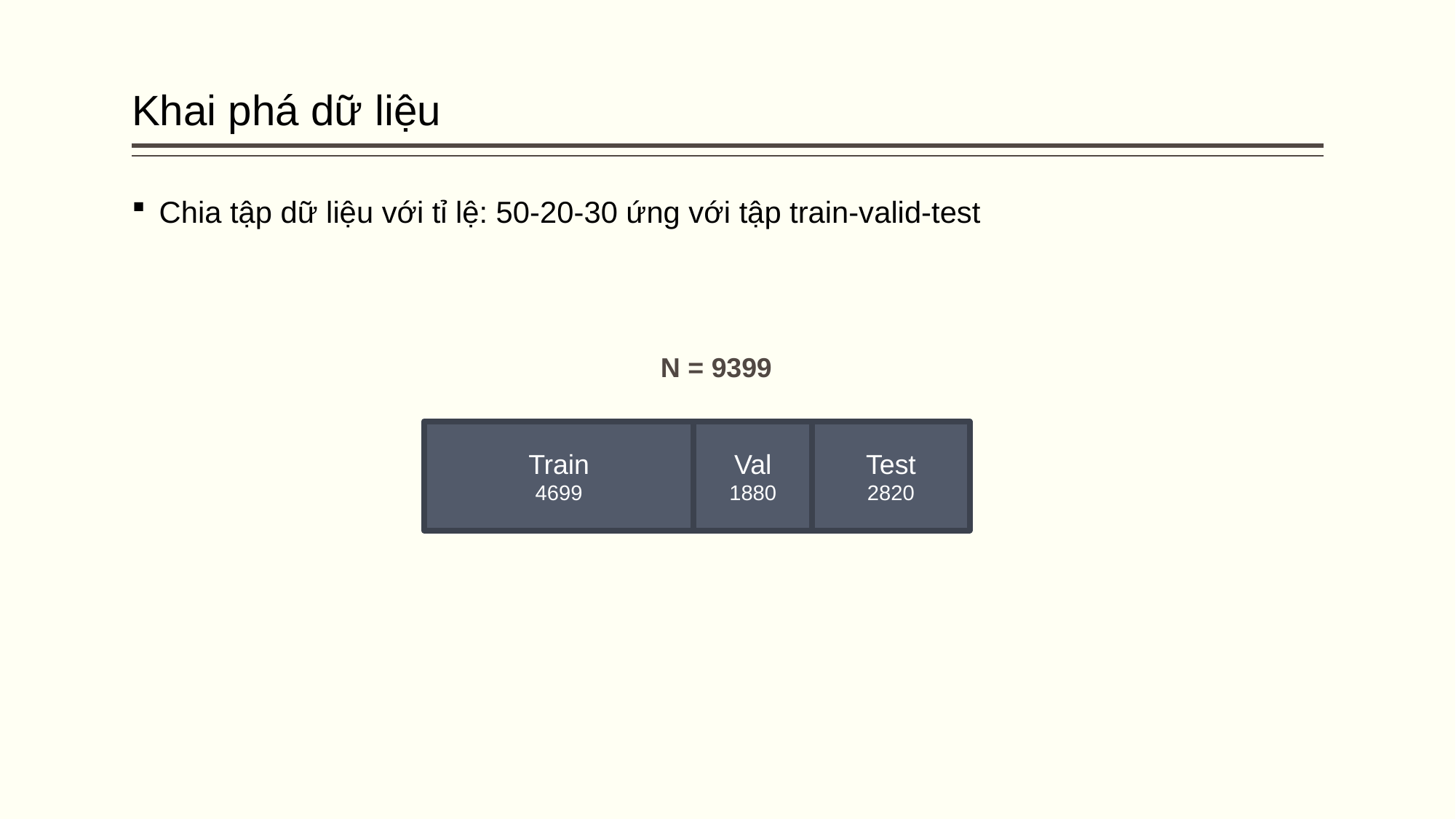

# Khai phá dữ liệu
Chia tập dữ liệu với tỉ lệ: 50-20-30 ứng với tập train-valid-test
N = 9399
Train
4699
Val
1880
Test
2820